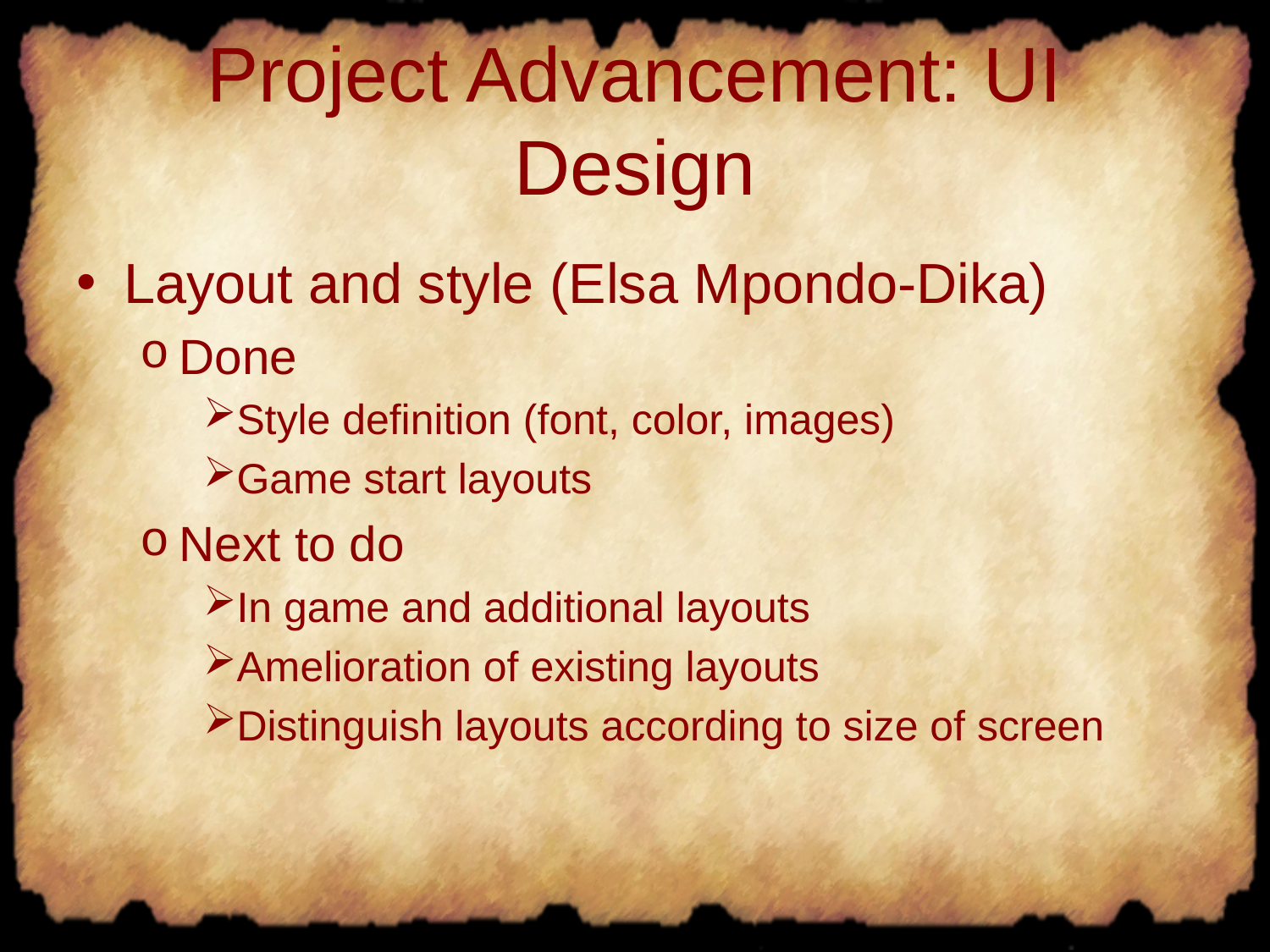

# Project Advancement: UI Design
Layout and style (Elsa Mpondo-Dika)
Done
Style definition (font, color, images)
Game start layouts
Next to do
In game and additional layouts
Amelioration of existing layouts
Distinguish layouts according to size of screen